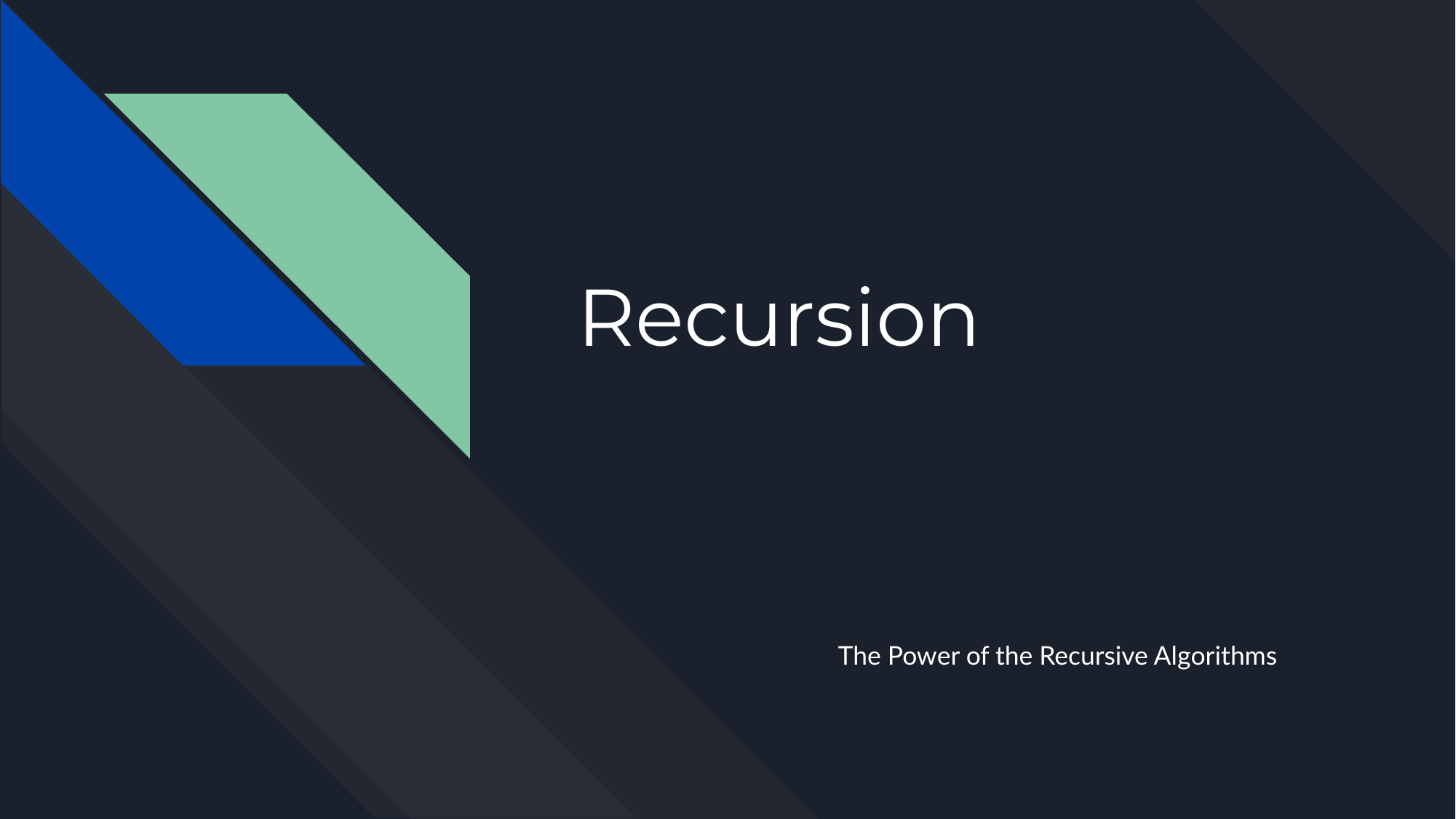

# Recursion
The Power of the Recursive Algorithms